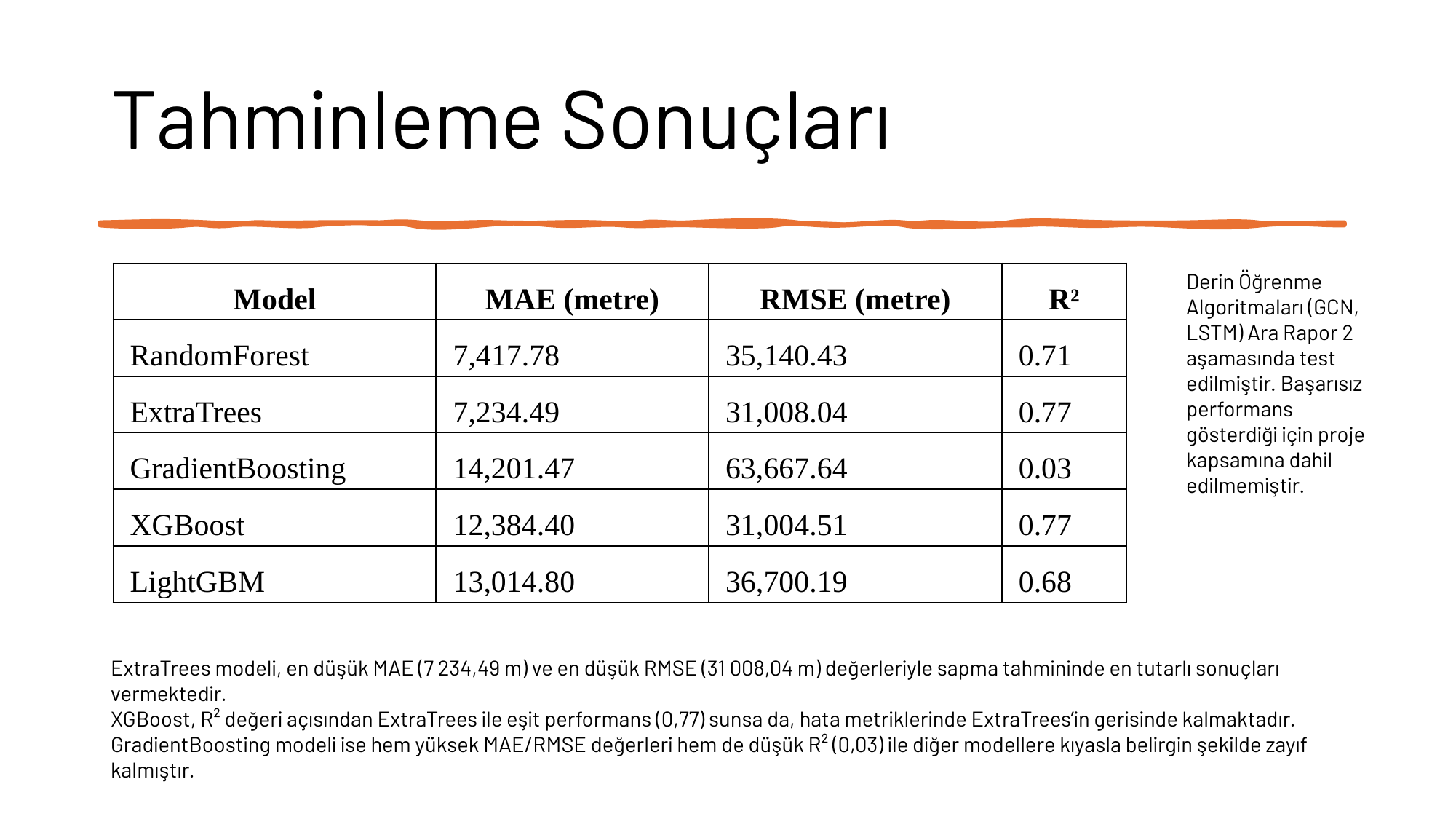

# Tahminleme Sonuçları

| Model | MAE (metre) | RMSE (metre) | R² |
| --- | --- | --- | --- |
| RandomForest | 7,417.78 | 35,140.43 | 0.71 |
| ExtraTrees | 7,234.49 | 31,008.04 | 0.77 |
| GradientBoosting | 14,201.47 | 63,667.64 | 0.03 |
| XGBoost | 12,384.40 | 31,004.51 | 0.77 |
| LightGBM | 13,014.80 | 36,700.19 | 0.68 |
Derin Öğrenme Algoritmaları (GCN, LSTM) Ara Rapor 2 aşamasında test edilmiştir. Başarısız performans gösterdiği için proje kapsamına dahil edilmemiştir.
ExtraTrees modeli, en düşük MAE (7 234,49 m) ve en düşük RMSE (31 008,04 m) değerleriyle sapma tahmininde en tutarlı sonuçları vermektedir.
XGBoost, R² değeri açısından ExtraTrees ile eşit performans (0,77) sunsa da, hata metriklerinde ExtraTrees’in gerisinde kalmaktadır.
GradientBoosting modeli ise hem yüksek MAE/RMSE değerleri hem de düşük R² (0,03) ile diğer modellere kıyasla belirgin şekilde zayıf kalmıştır.